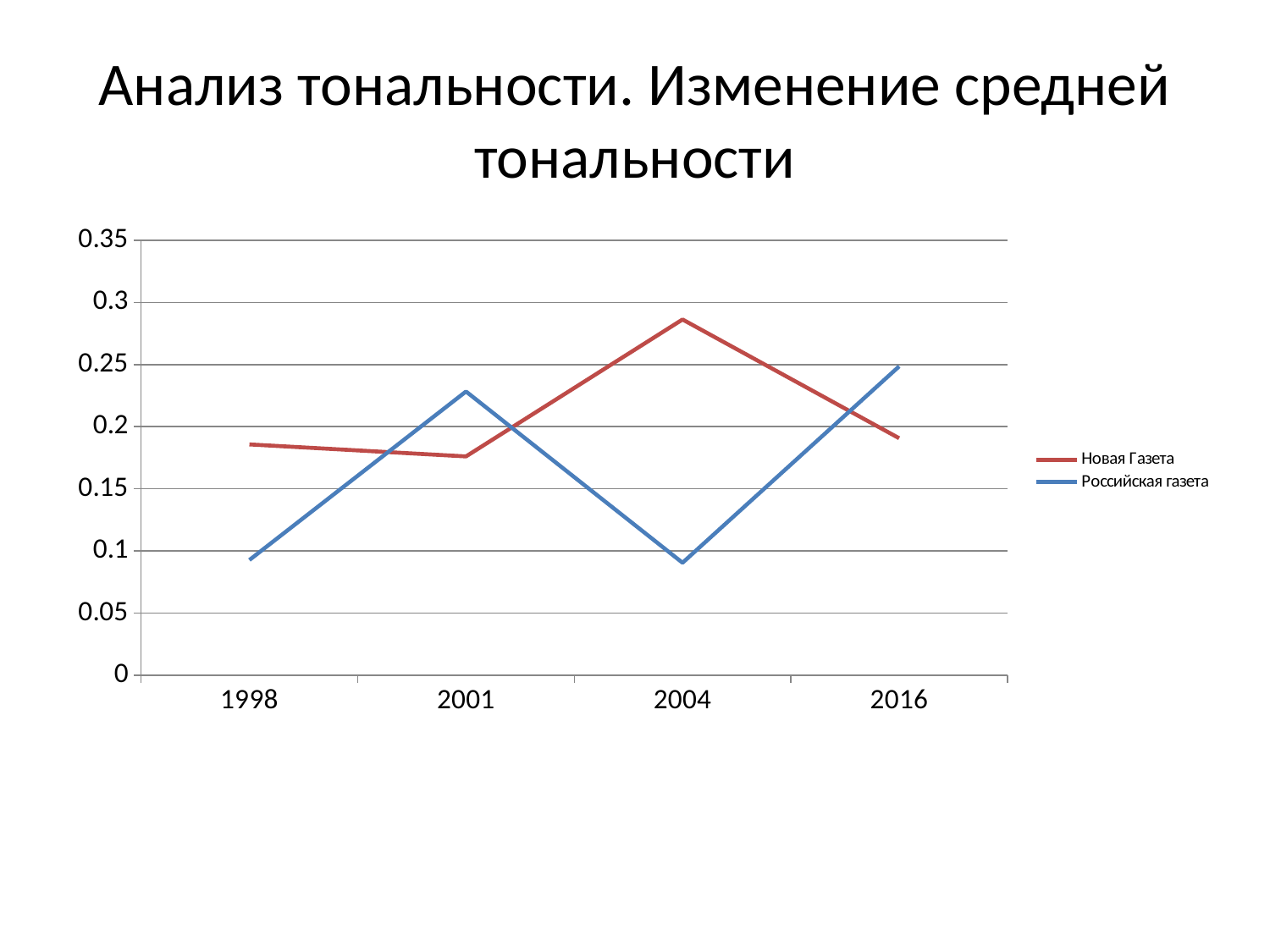

# Анализ тональности. Изменение средней тональности

### Chart

| Category |  |  |
|---|---|---|
| 1998 | 0.185741815242636 | 0.0927052464285714 |
| 2001 | 0.176099363999999 | 0.228309715384615 |
| 2004 | 0.286238533333333 | 0.0904857999999999 |
| 2016 | 0.1907271752 | 0.248516958139534 |